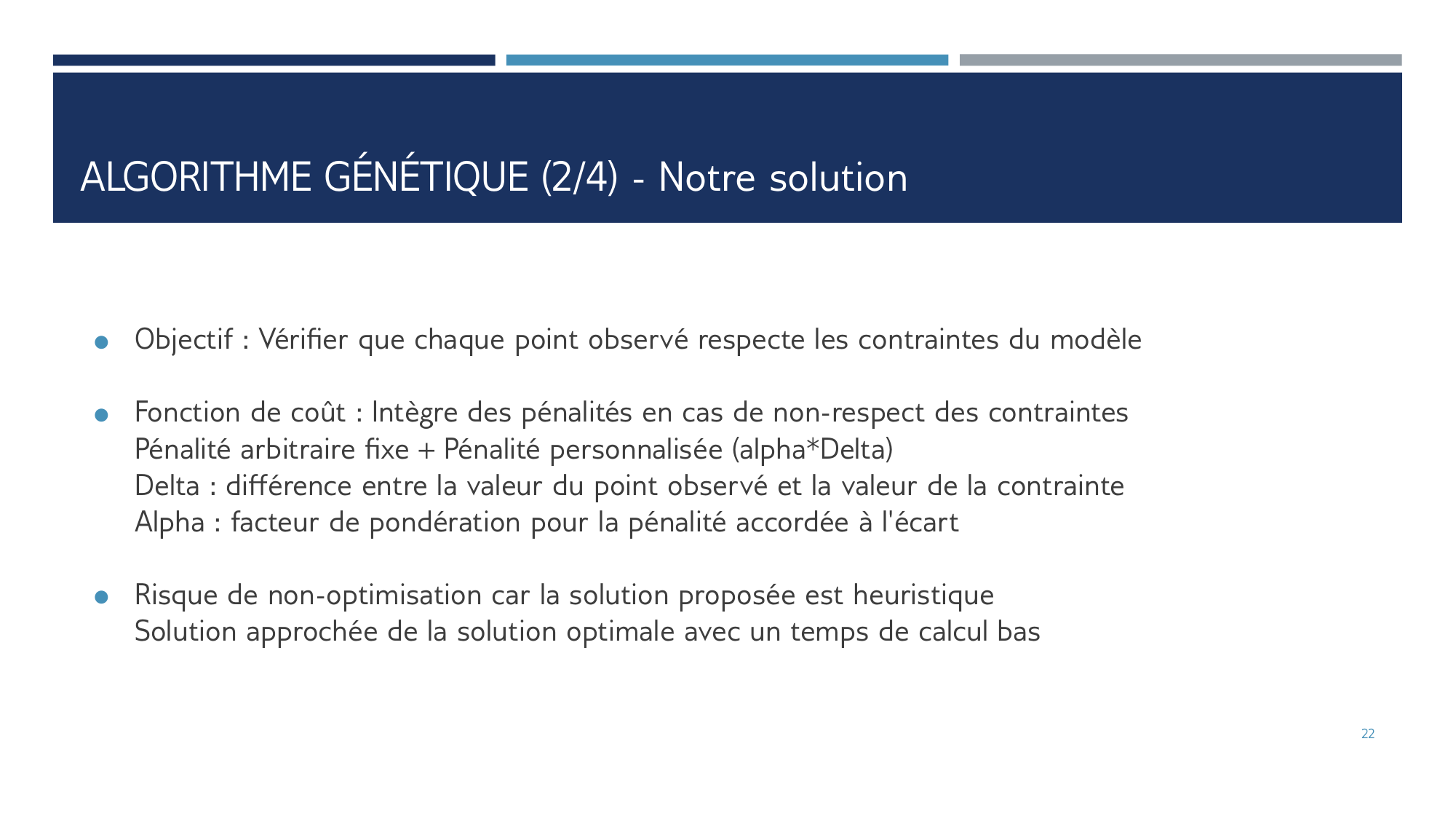

# ALGORITHME GÉNÉTIQUE (2/4) - Notre solution
Objectif : Vérifier que chaque point observé respecte les contraintes du modèle

Fonction de coût : Intègre des pénalités en cas de non-respect des contraintes
Pénalité arbitraire fixe + Pénalité personnalisée (alpha*Delta)
Delta : différence entre la valeur du point observé et la valeur de la contrainte
Alpha : facteur de pondération pour la pénalité accordée à l'écart

Risque de non-optimisation car la solution proposée est heuristique
Solution approchée de la solution optimale avec un temps de calcul bas
22